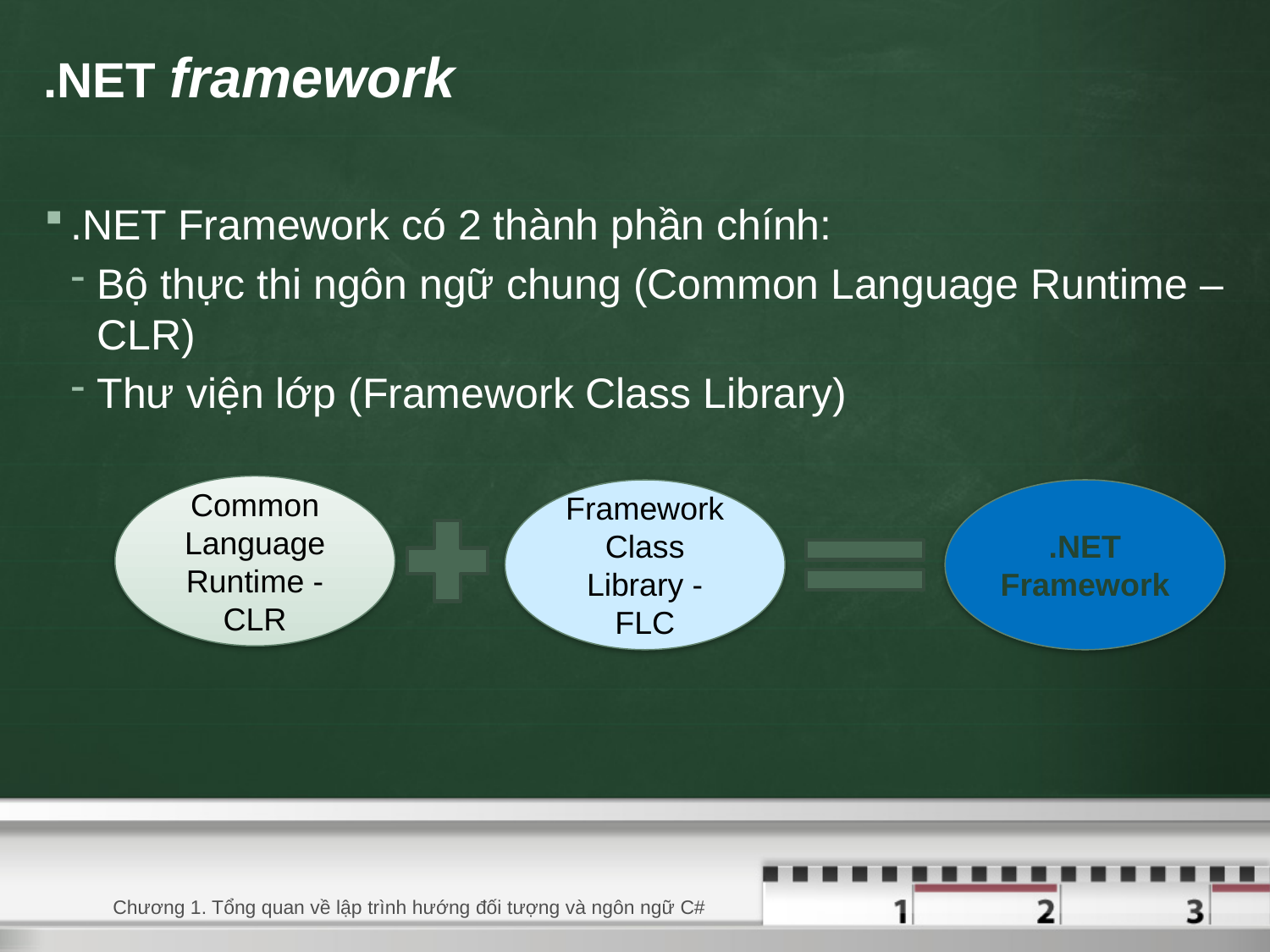

# .NET framework
.NET Framework có 2 thành phần chính:
Bộ thực thi ngôn ngữ chung (Common Language Runtime – CLR)
Thư viện lớp (Framework Class Library)
Common Language Runtime - CLR
Framework Class Library - FLC
.NET Framework

23/08/2020
Chương 1. Tổng quan về lập trình hướng đối tượng và ngôn ngữ C#